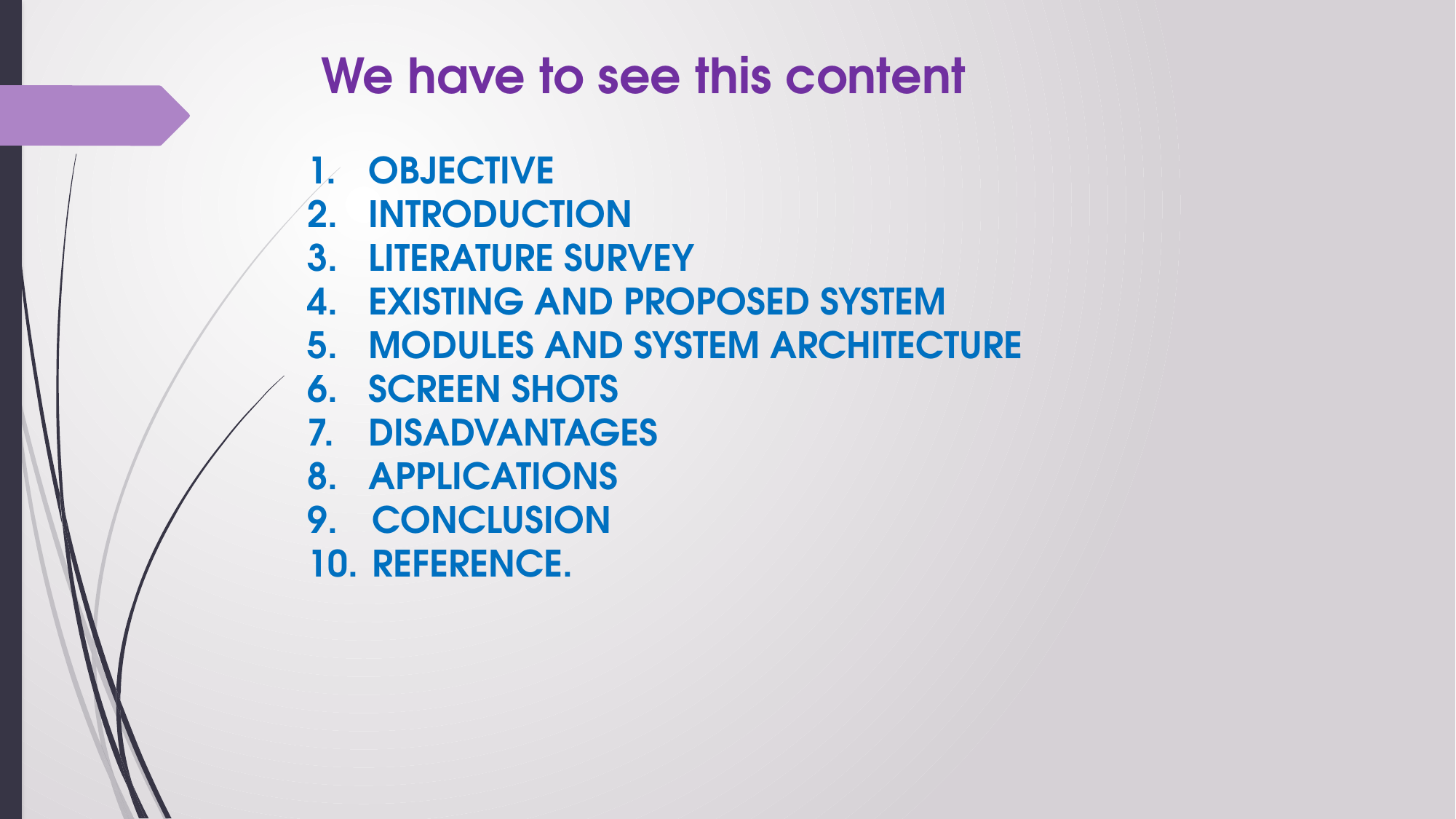

We have to see this content

  OBJECTIVE
  INTRODUCTION
  LITERATURE SURVEY
  EXISTING AND PROPOSED SYSTEM
  MODULES AND SYSTEM ARCHITECTURE
6.   SCREEN SHOTS
  DISADVANTAGES
  APPLICATIONS
 CONCLUSION
 REFERENCE.